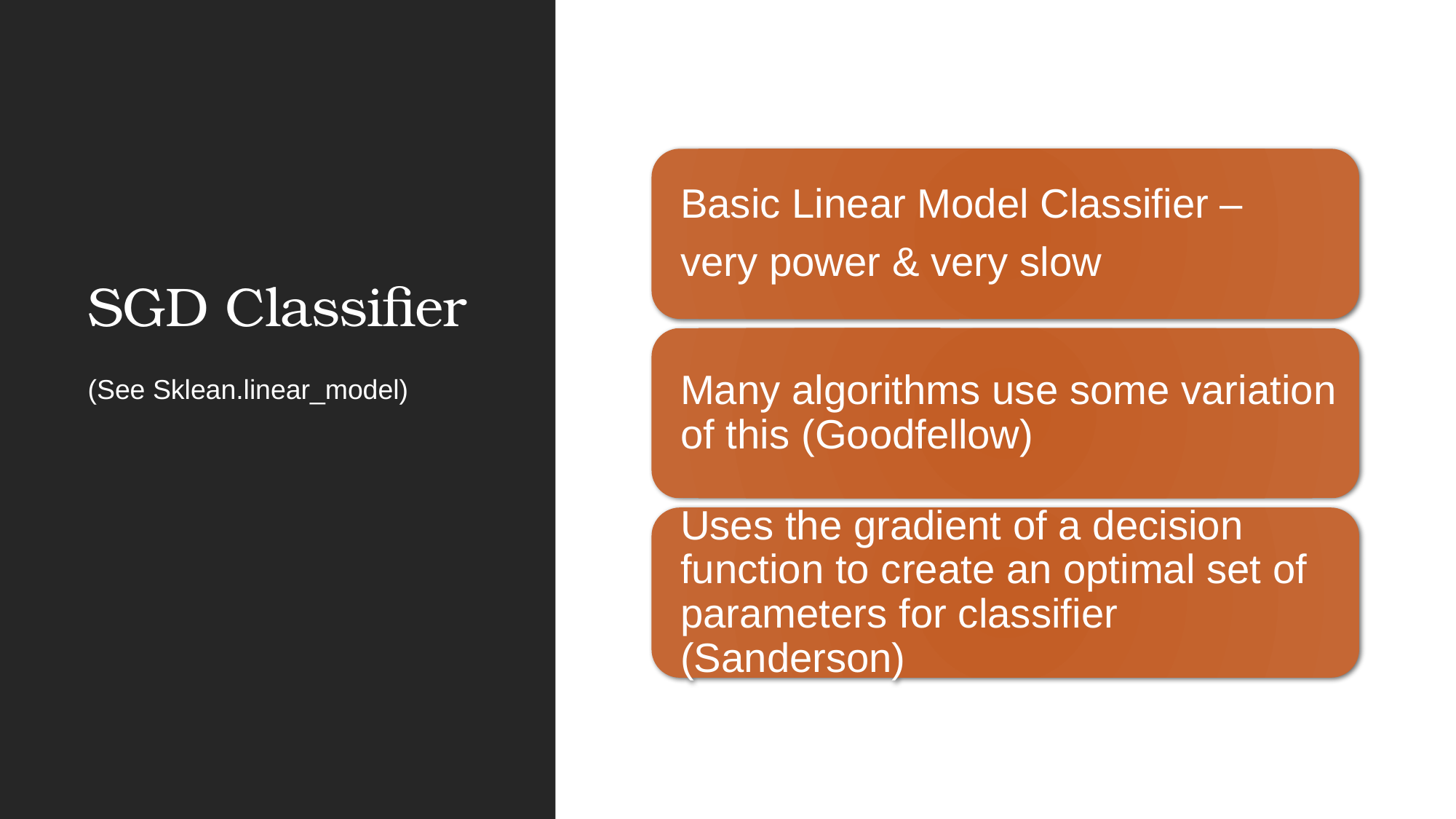

# SGD Classifier
Basic Linear Model Classifier –
very power & very slow
Many algorithms use some variation of this (Goodfellow)
Uses the gradient of a decision function to create an optimal set of parameters for classifier (Sanderson)
(See Sklean.linear_model)